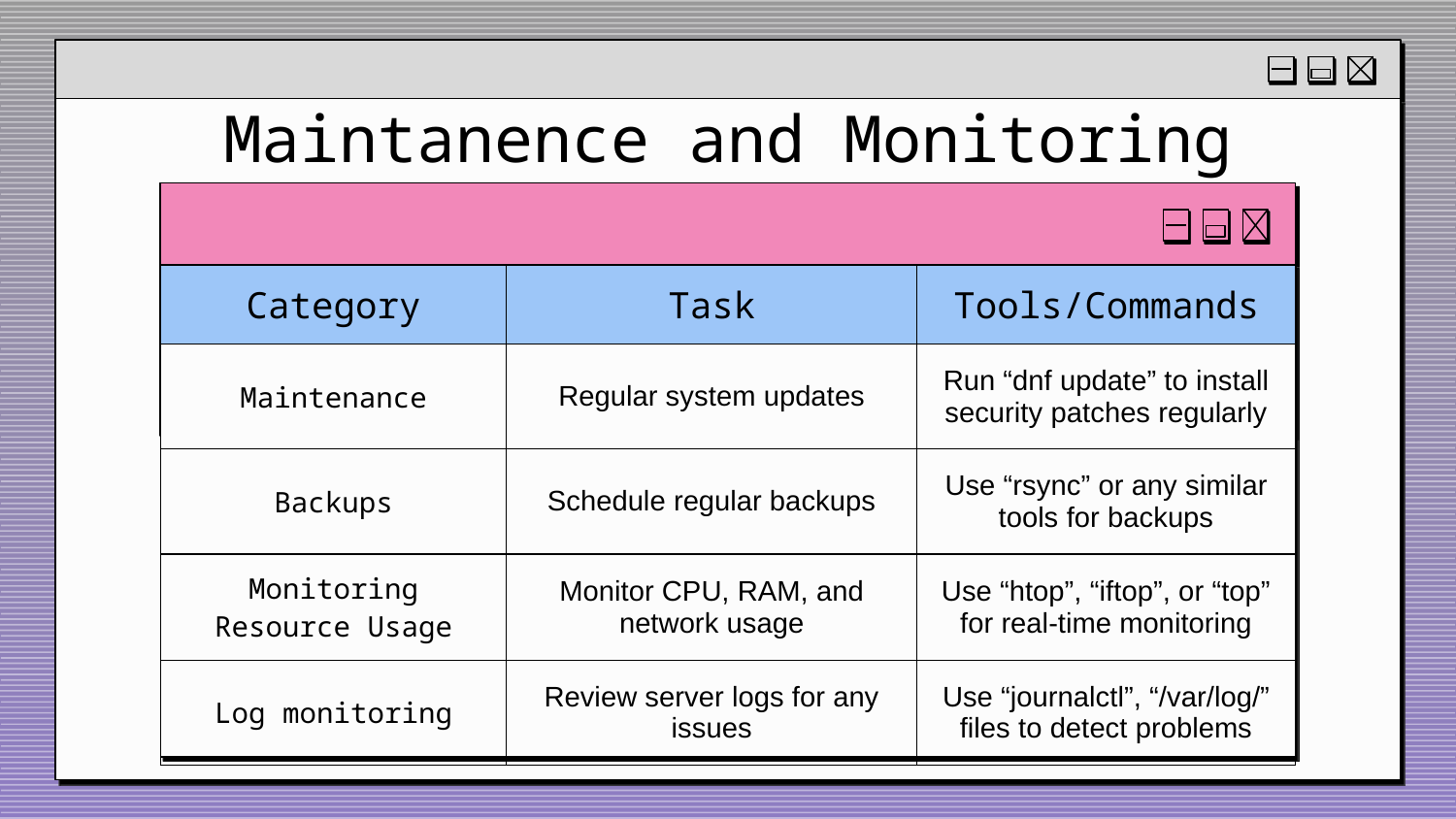

# Maintanence and Monitoring

| Category | Task | Tools/Commands |
| --- | --- | --- |
| Maintenance | Regular system updates | Run “dnf update” to install security patches regularly |
| Backups | Schedule regular backups | Use “rsync” or any similar tools for backups |
| Monitoring Resource Usage | Monitor CPU, RAM, and network usage | Use “htop”, “iftop”, or “top” for real-time monitoring |
| Log monitoring | Review server logs for any issues | Use “journalctl”, “/var/log/” files to detect problems |